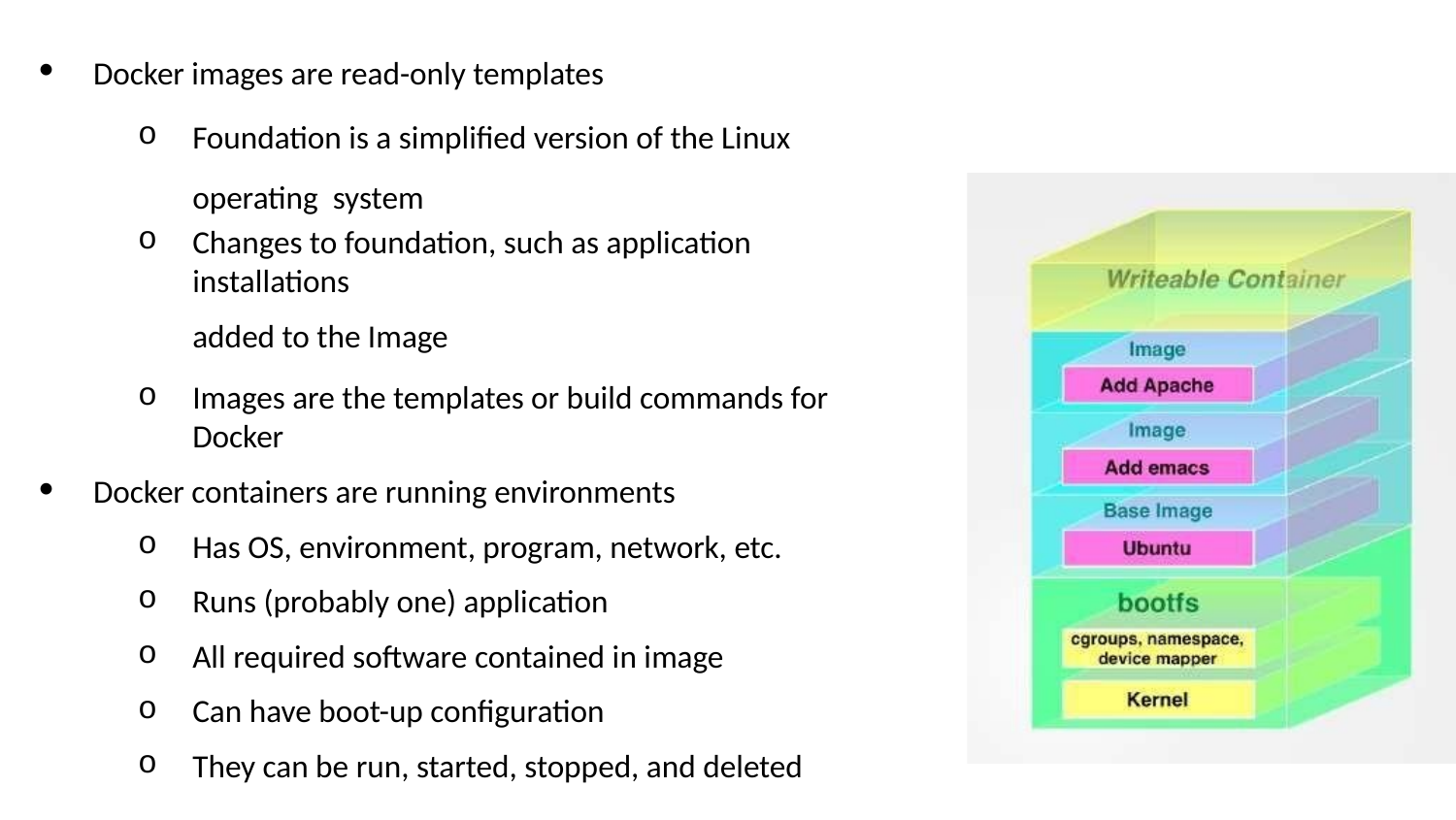

# Docker Images & Containers
Docker images are read-only templates
Foundation is a simplified version of the Linux operating  system
Changes to foundation, such as application installations
added to the Image
Images are the templates or build commands for Docker
Docker containers are running environments
Has OS, environment, program, network, etc.
Runs (probably one) application
All required software contained in image
Can have boot-up configuration
They can be run, started, stopped, and deleted